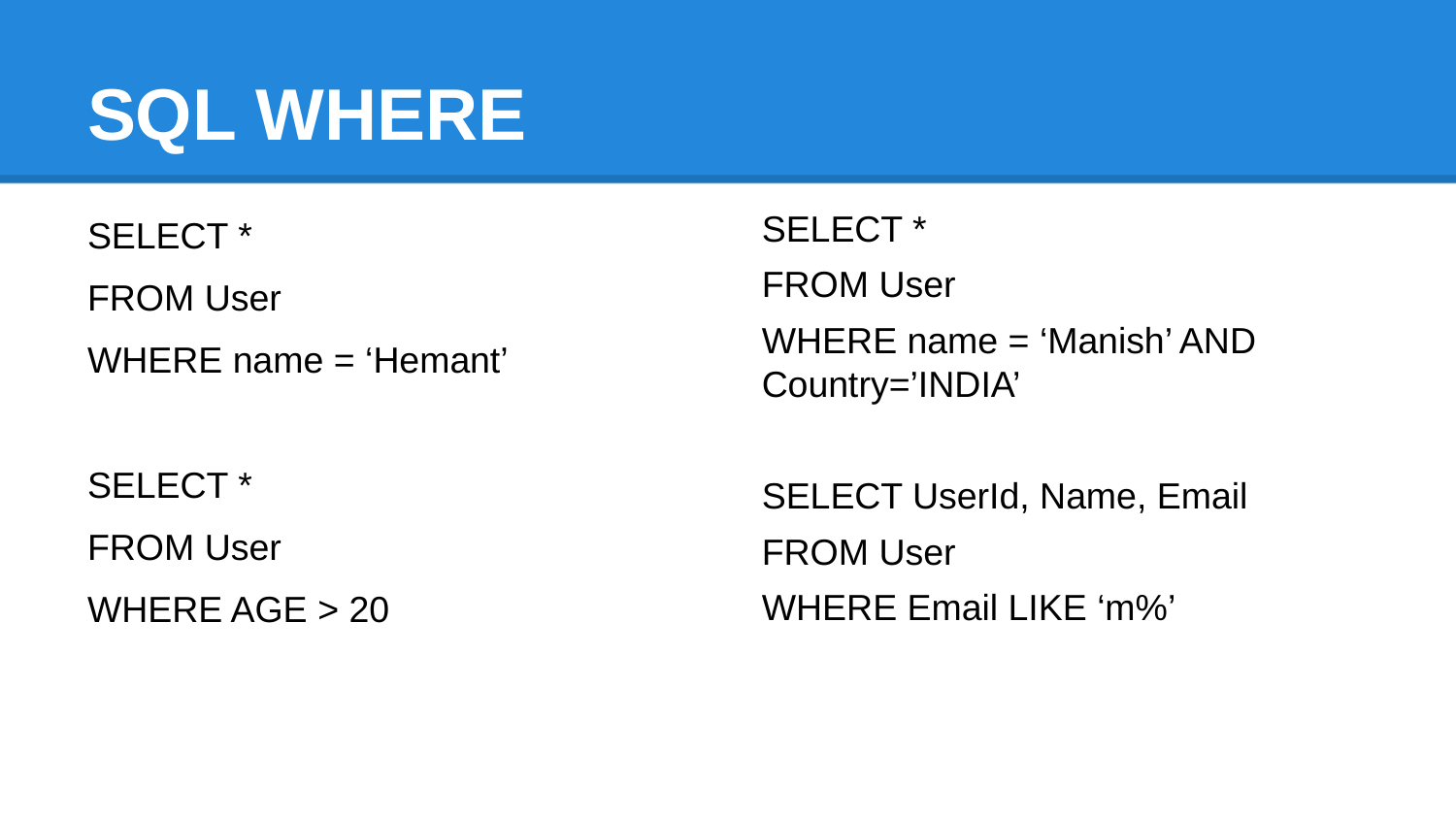

# SQL WHERE
SELECT *
FROM User
WHERE name = ‘Hemant’

SELECT *
FROM User
WHERE AGE > 20
SELECT *
FROM User
WHERE name = ‘Manish’ AND Country=’INDIA’

SELECT UserId, Name, Email
FROM User
WHERE Email LIKE ‘m%’